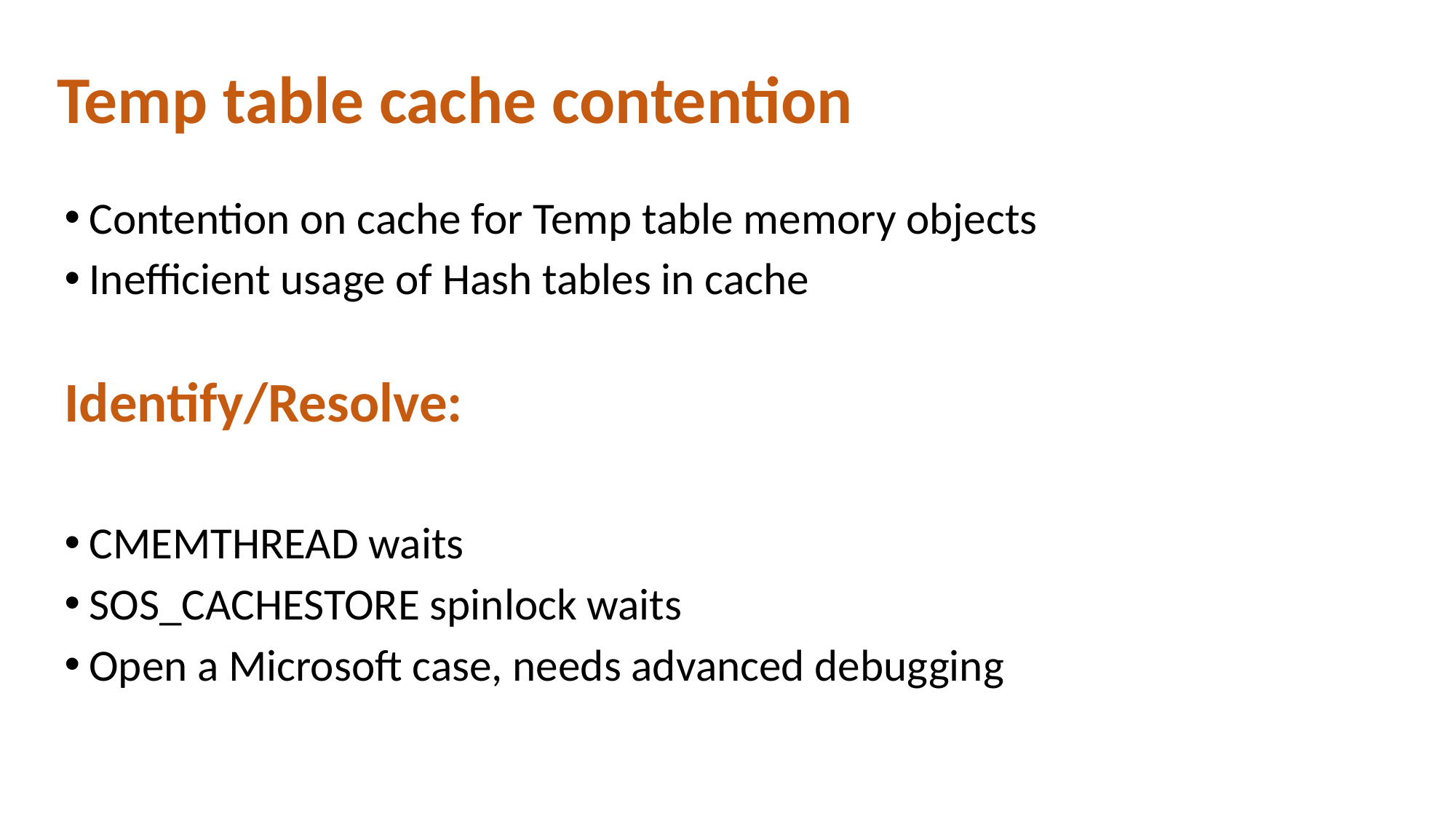

# Temp table cache contention
Contention on cache for Temp table memory objects
Inefficient usage of Hash tables in cache

Identify/Resolve:

CMEMTHREAD waits
SOS_CACHESTORE spinlock waits
Open a Microsoft case, needs advanced debugging